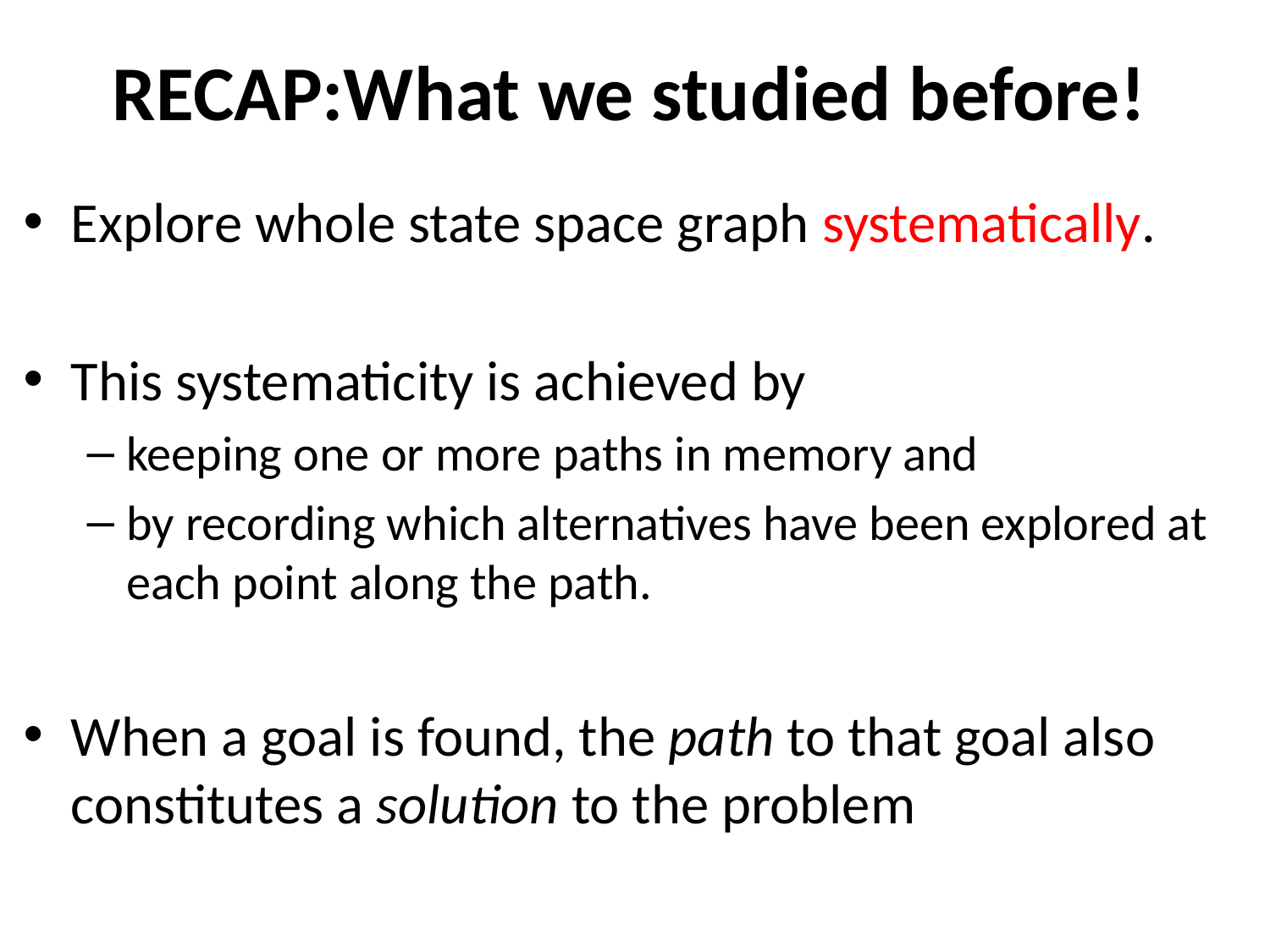

# RECAP:What we studied before!
Explore whole state space graph systematically.

This systematicity is achieved by
keeping one or more paths in memory and
by recording which alternatives have been explored at each point along the path.

When a goal is found, the path to that goal also constitutes a solution to the problem